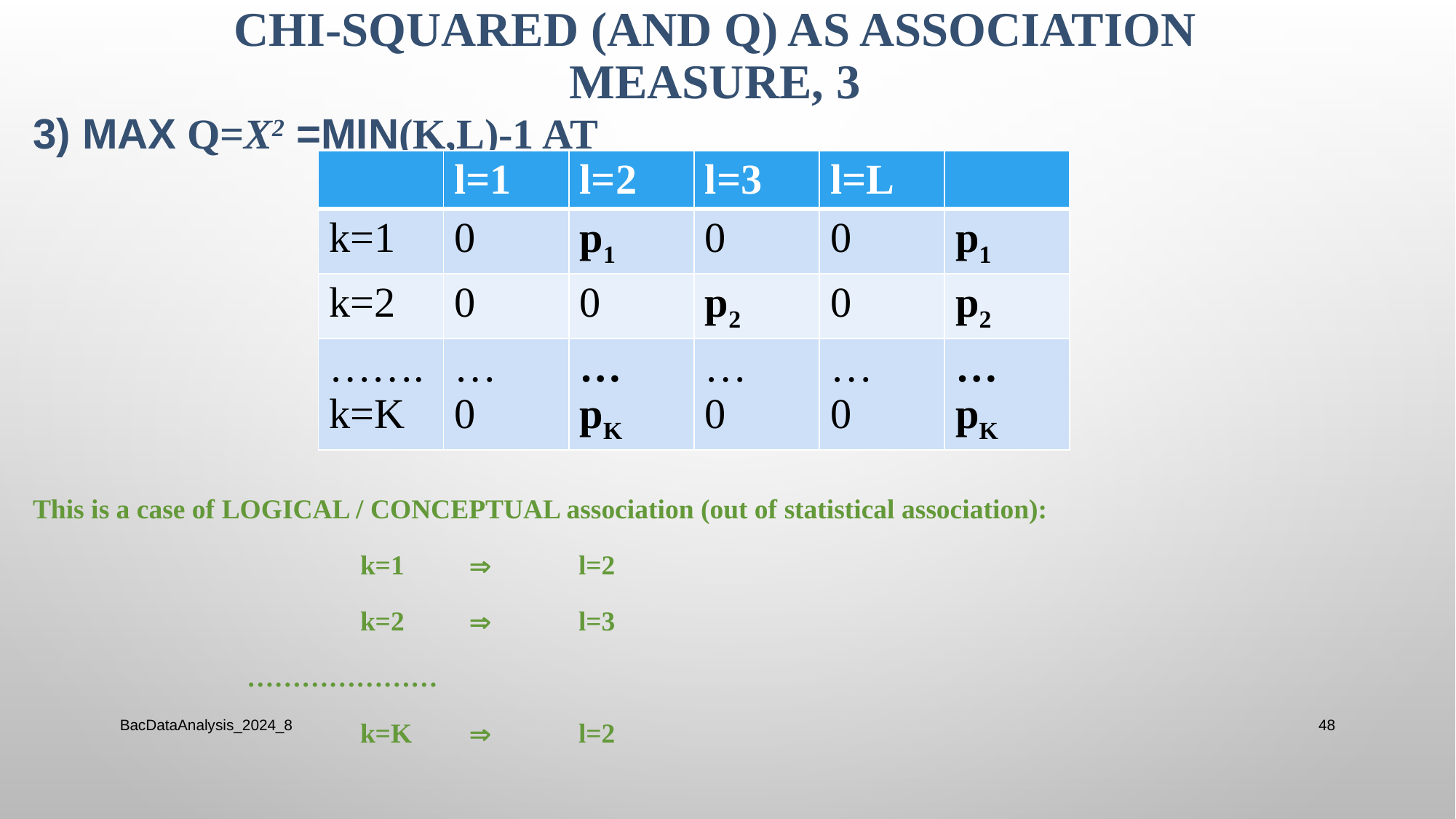

# Chi-squared (and Q) as association measure, 3
3) Max Q=X2 =min(K,L)-1 at

This is a case of LOGICAL / CONCEPTUAL association (out of statistical association):
			k=1	⇒	l=2
			k=2	⇒	l=3
                               …………………
			k=K	⇒	l=2
|  | l=1 | l=2 | l=3 | l=L |  |
| --- | --- | --- | --- | --- | --- |
| k=1 | 0 | p1 | 0 | 0 | p1 |
| k=2 | 0 | 0 | p2 | 0 | p2 |
| ……. k=K | … 0 | … pK | … 0 | … 0 | … pK |
BacDataAnalysis_2024_8
48